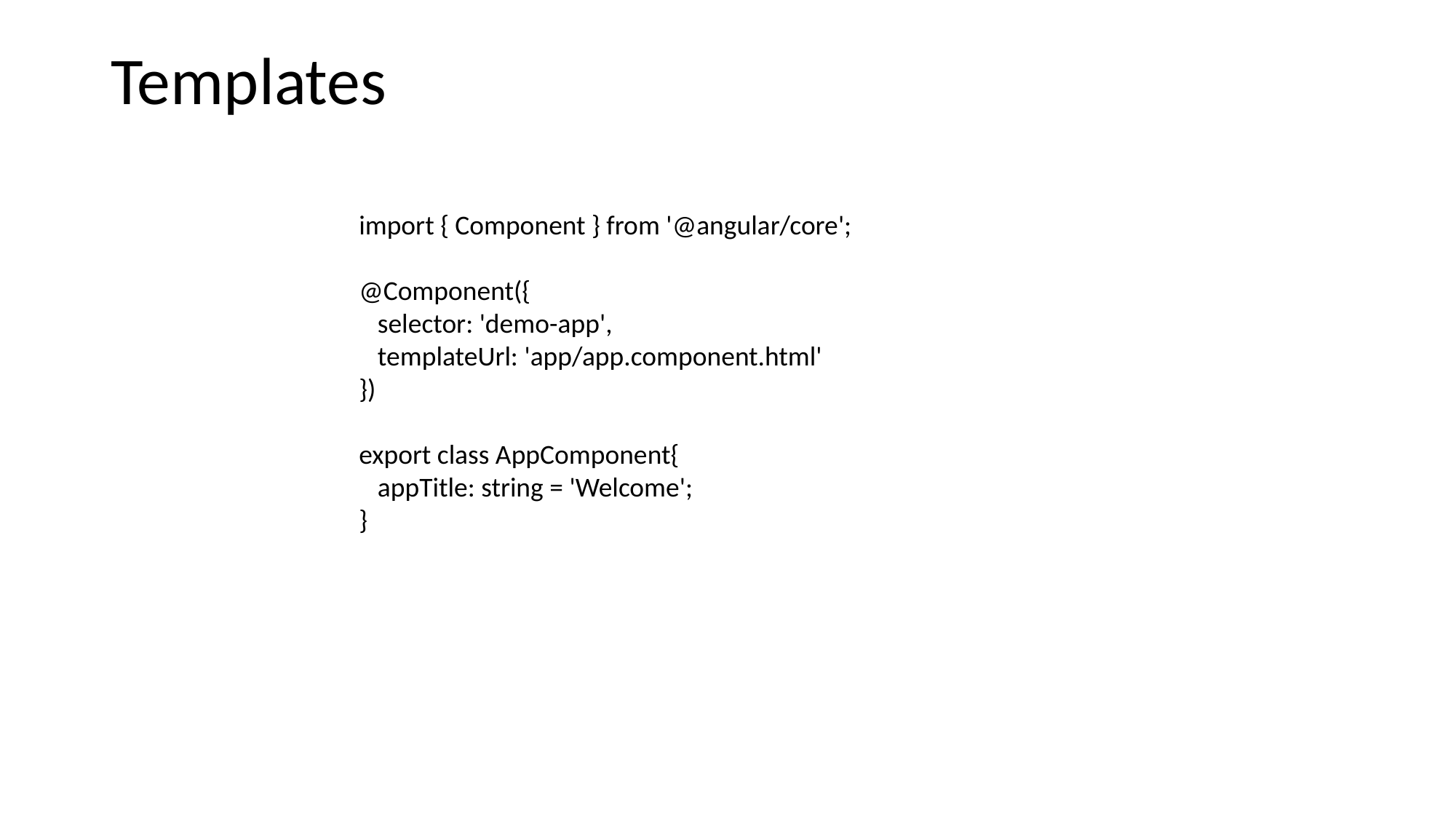

# Templates
import { Component } from '@angular/core';

@Component({
   selector: 'demo-app',
   templateUrl: 'app/app.component.html'
})

export class AppComponent{
   appTitle: string = 'Welcome';
}